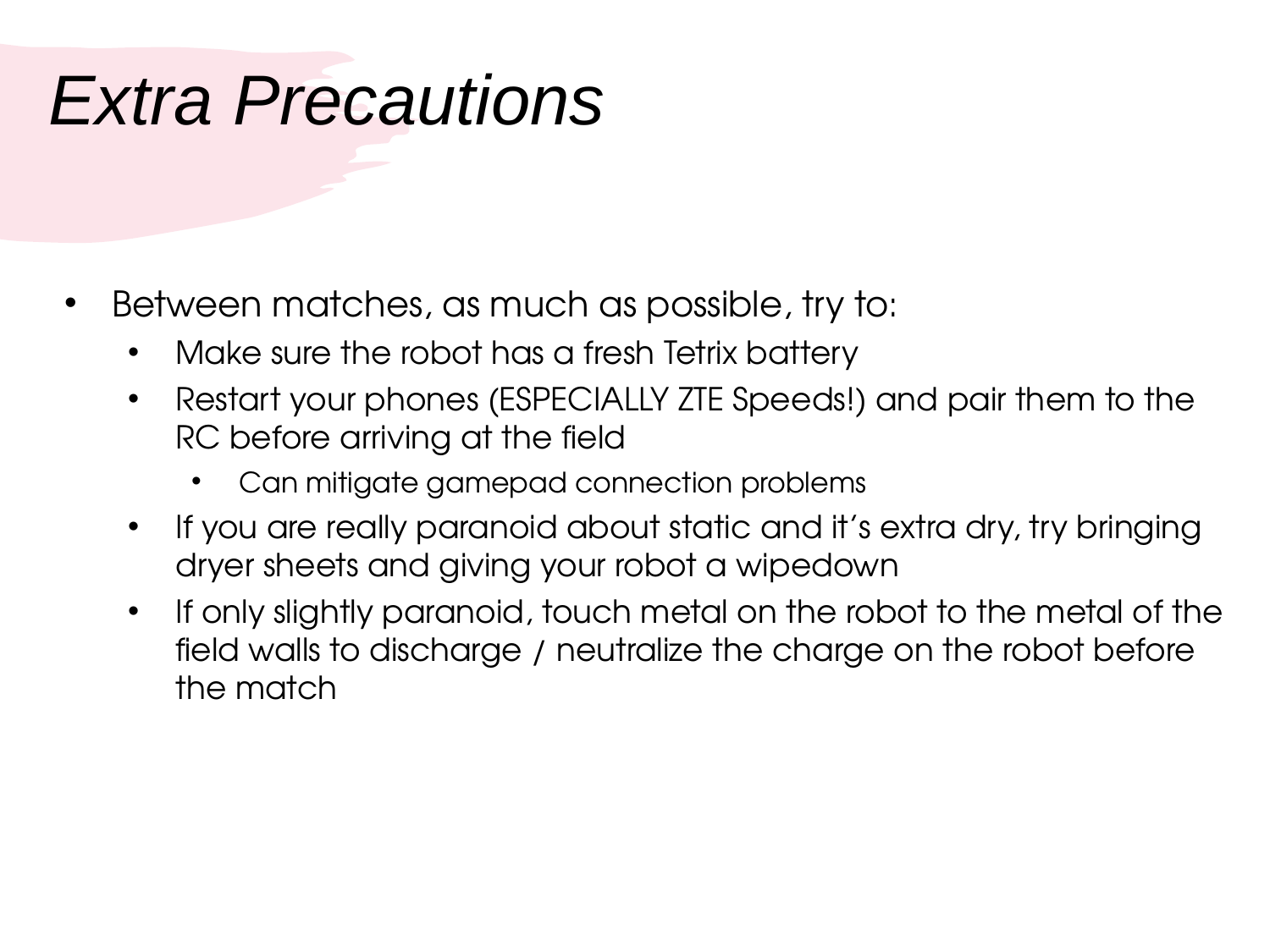

# Extra Precautions
Between matches, as much as possible, try to:
Make sure the robot has a fresh Tetrix battery
Restart your phones (ESPECIALLY ZTE Speeds!) and pair them to the RC before arriving at the field
Can mitigate gamepad connection problems
If you are really paranoid about static and it’s extra dry, try bringing dryer sheets and giving your robot a wipedown
If only slightly paranoid, touch metal on the robot to the metal of the field walls to discharge / neutralize the charge on the robot before the match